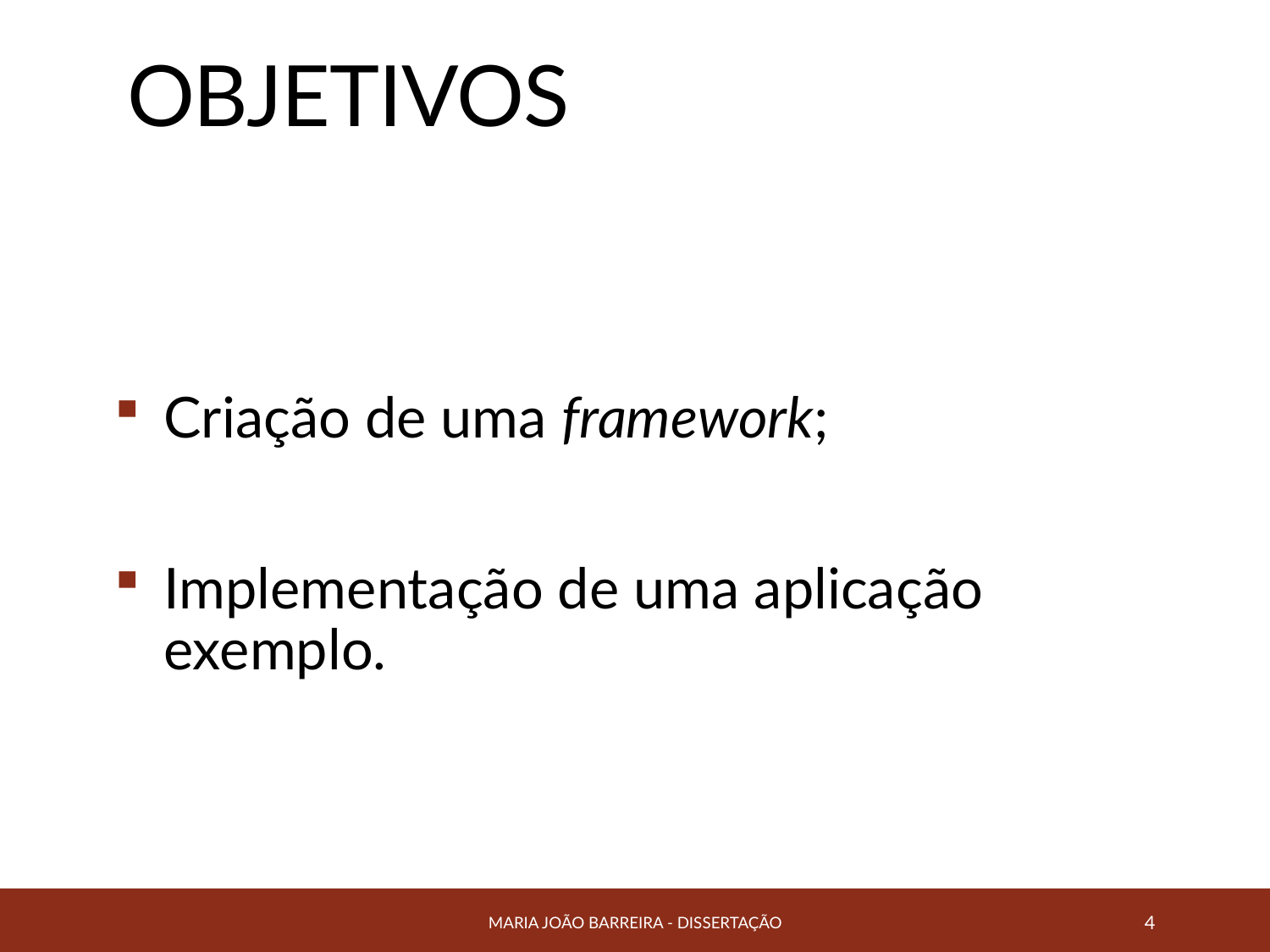

# Objetivos
Criação de uma framework;

Implementação de uma aplicação exemplo.
Maria João Barreira - DISSERTAÇÃO
4